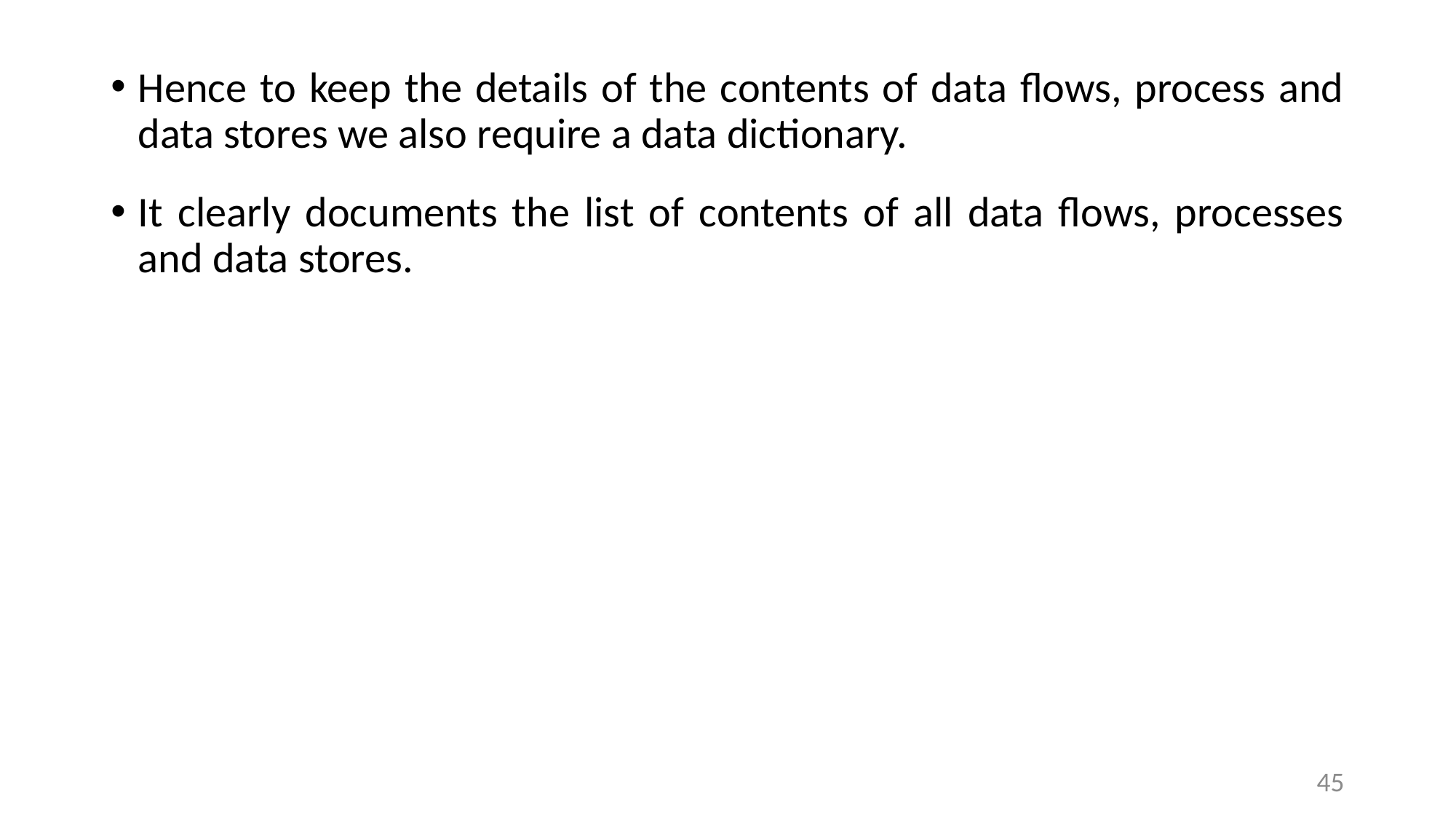

Hence to keep the details of the contents of data flows, process and data stores we also require a data dictionary.
It clearly documents the list of contents of all data flows, processes and data stores.
45